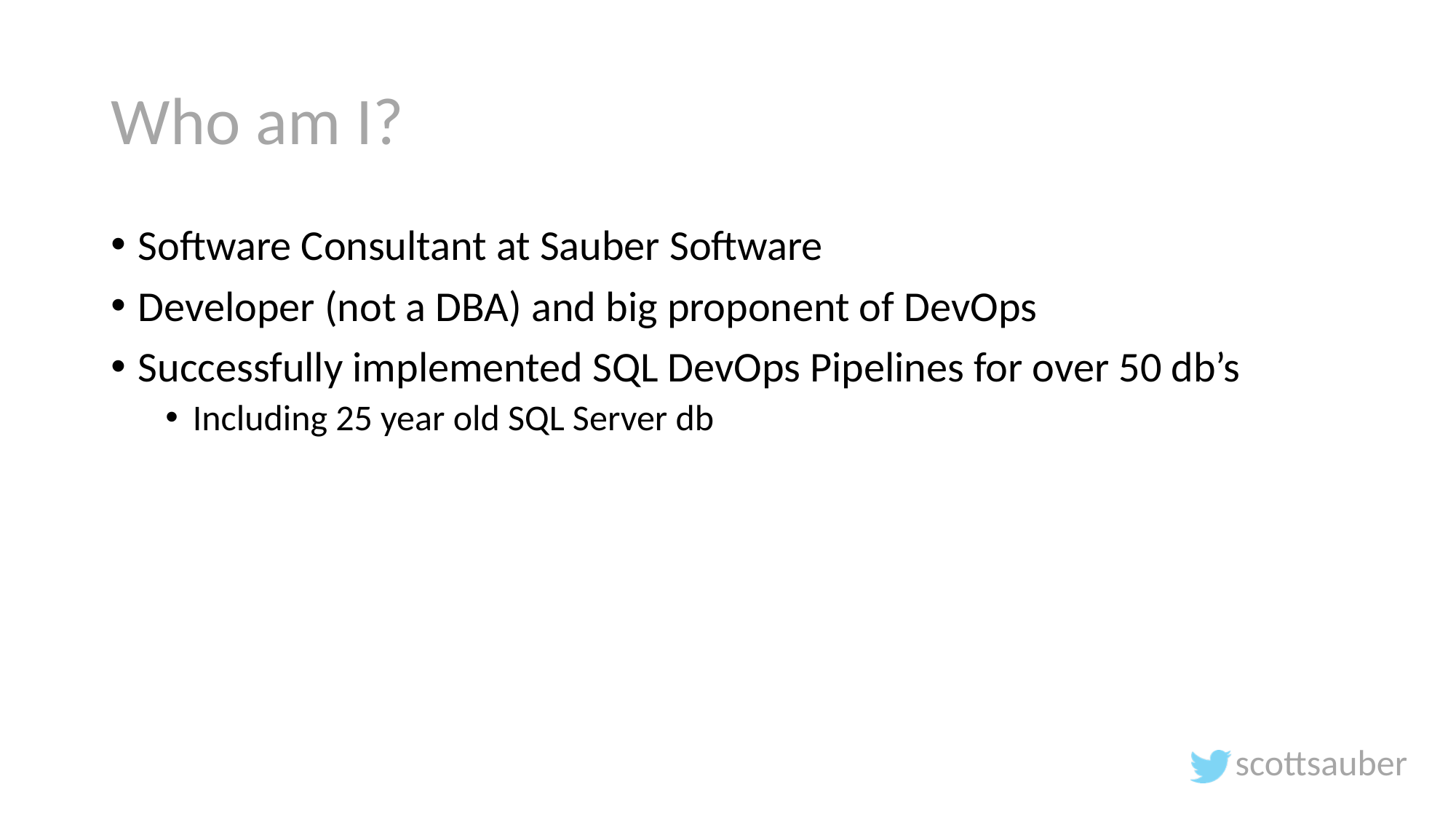

# Who am I?
Software Consultant at Sauber Software
Developer (not a DBA) and big proponent of DevOps
Successfully implemented SQL DevOps Pipelines for over 50 db’s
Including 25 year old SQL Server db
scottsauber